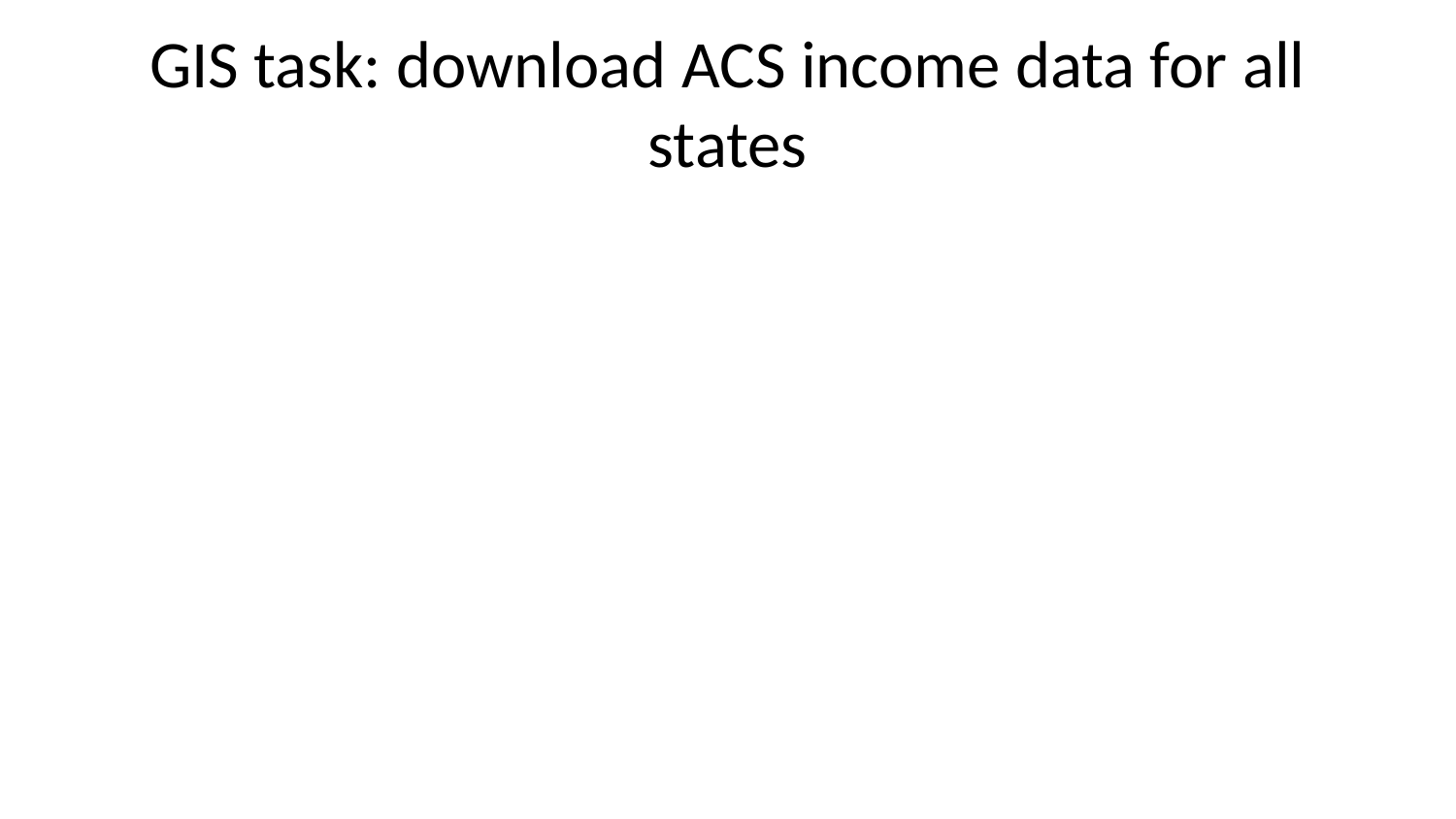

# GIS task: download ACS income data for all states